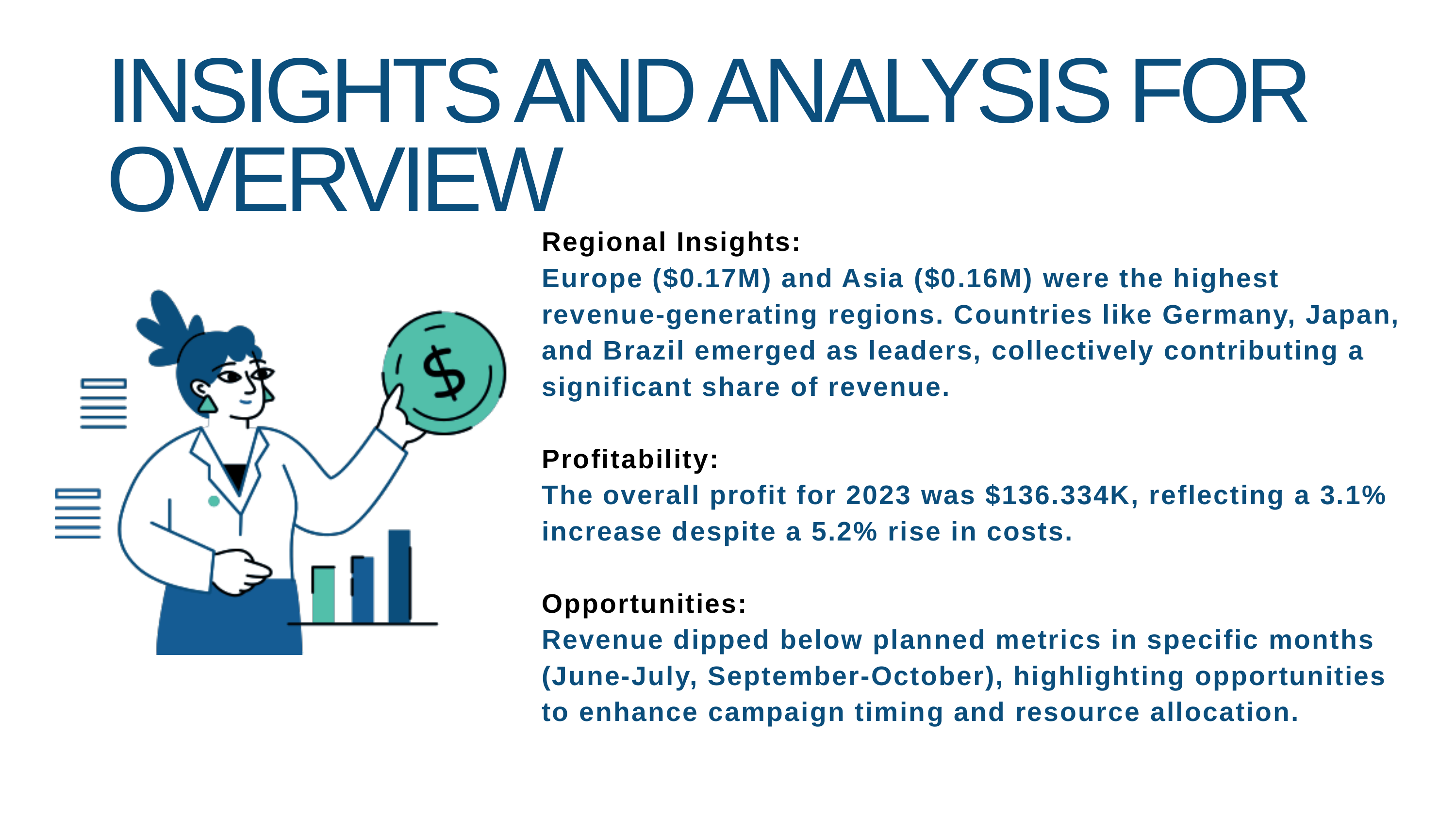

INSIGHTS AND ANALYSIS FOR OVERVIEW
Regional Insights:
Europe ($0.17M) and Asia ($0.16M) were the highest revenue-generating regions. Countries like Germany, Japan, and Brazil emerged as leaders, collectively contributing a significant share of revenue.

Profitability:
The overall profit for 2023 was $136.334K, reflecting a 3.1% increase despite a 5.2% rise in costs.

Opportunities:
Revenue dipped below planned metrics in specific months (June-July, September-October), highlighting opportunities to enhance campaign timing and resource allocation.